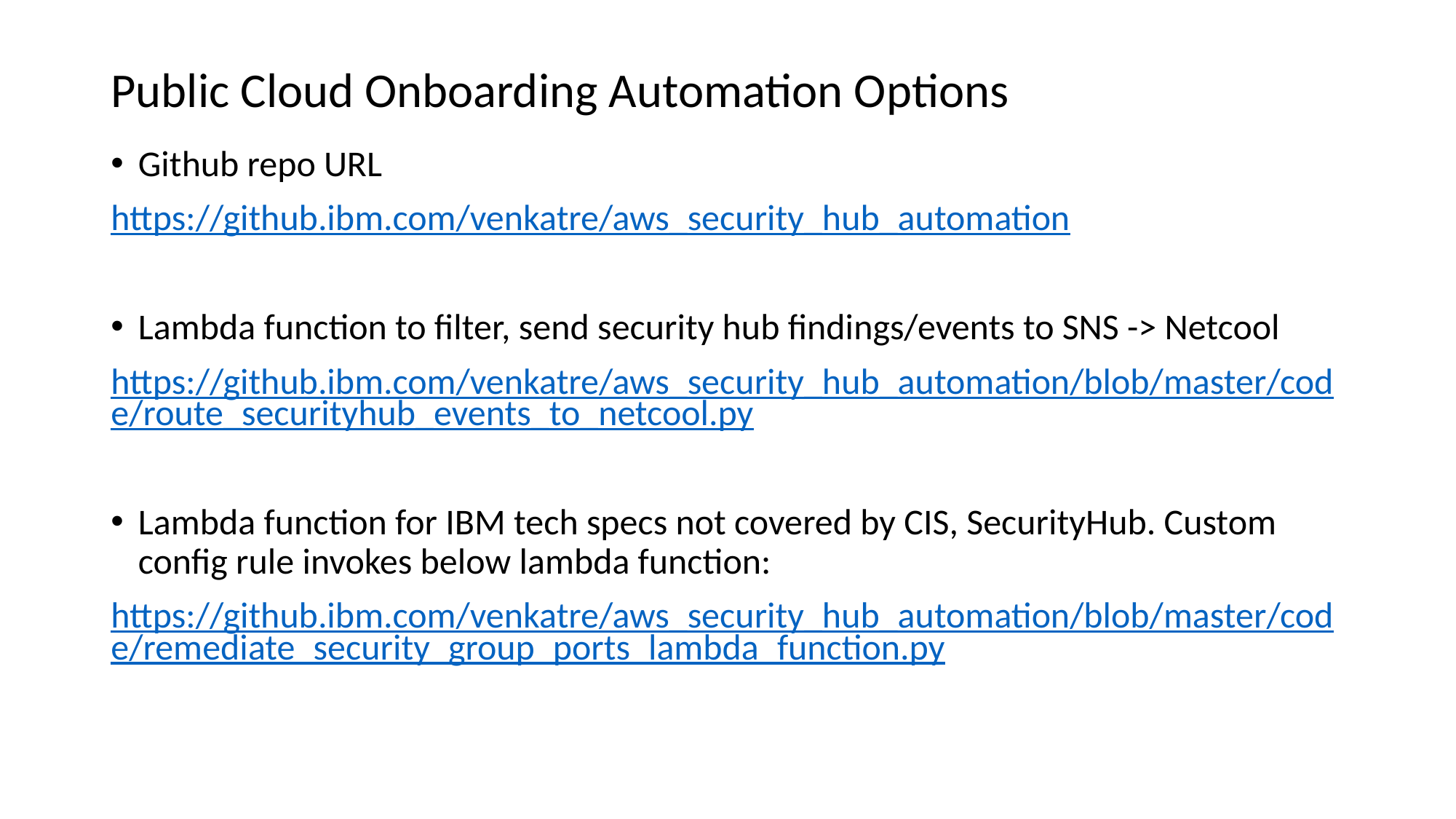

# Public Cloud Onboarding Automation Options
Github repo URL
https://github.ibm.com/venkatre/aws_security_hub_automation

Lambda function to filter, send security hub findings/events to SNS -> Netcool
https://github.ibm.com/venkatre/aws_security_hub_automation/blob/master/code/route_securityhub_events_to_netcool.py

Lambda function for IBM tech specs not covered by CIS, SecurityHub. Custom config rule invokes below lambda function:
https://github.ibm.com/venkatre/aws_security_hub_automation/blob/master/code/remediate_security_group_ports_lambda_function.py